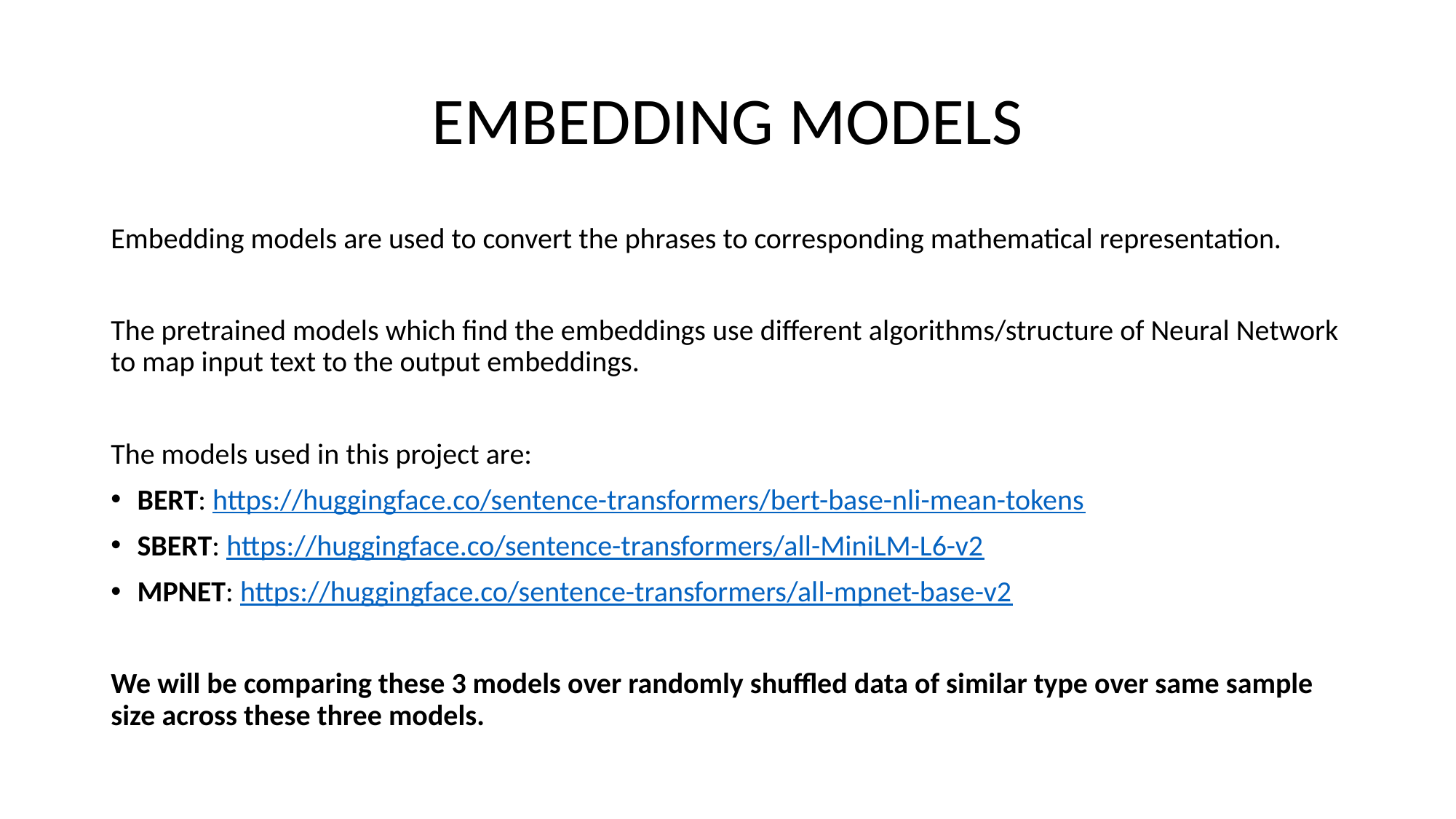

# EMBEDDING MODELS
Embedding models are used to convert the phrases to corresponding mathematical representation.

The pretrained models which find the embeddings use different algorithms/structure of Neural Network to map input text to the output embeddings.

The models used in this project are:
BERT: https://huggingface.co/sentence-transformers/bert-base-nli-mean-tokens
SBERT: https://huggingface.co/sentence-transformers/all-MiniLM-L6-v2
MPNET: https://huggingface.co/sentence-transformers/all-mpnet-base-v2

We will be comparing these 3 models over randomly shuffled data of similar type over same sample size across these three models.